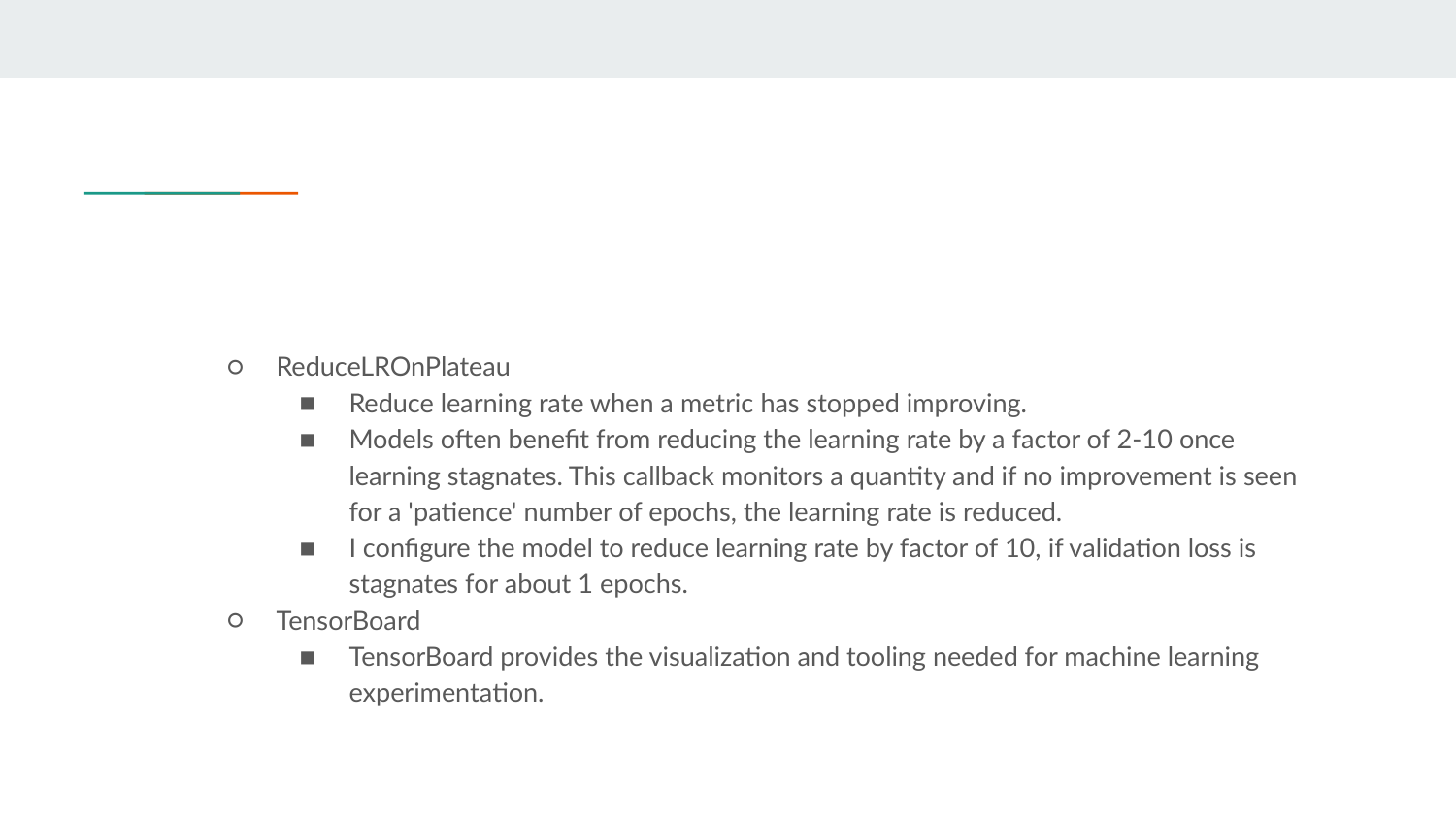

#
ReduceLROnPlateau
Reduce learning rate when a metric has stopped improving.
Models often benefit from reducing the learning rate by a factor of 2-10 once learning stagnates. This callback monitors a quantity and if no improvement is seen for a 'patience' number of epochs, the learning rate is reduced.
I configure the model to reduce learning rate by factor of 10, if validation loss is stagnates for about 1 epochs.
TensorBoard
TensorBoard provides the visualization and tooling needed for machine learning experimentation.